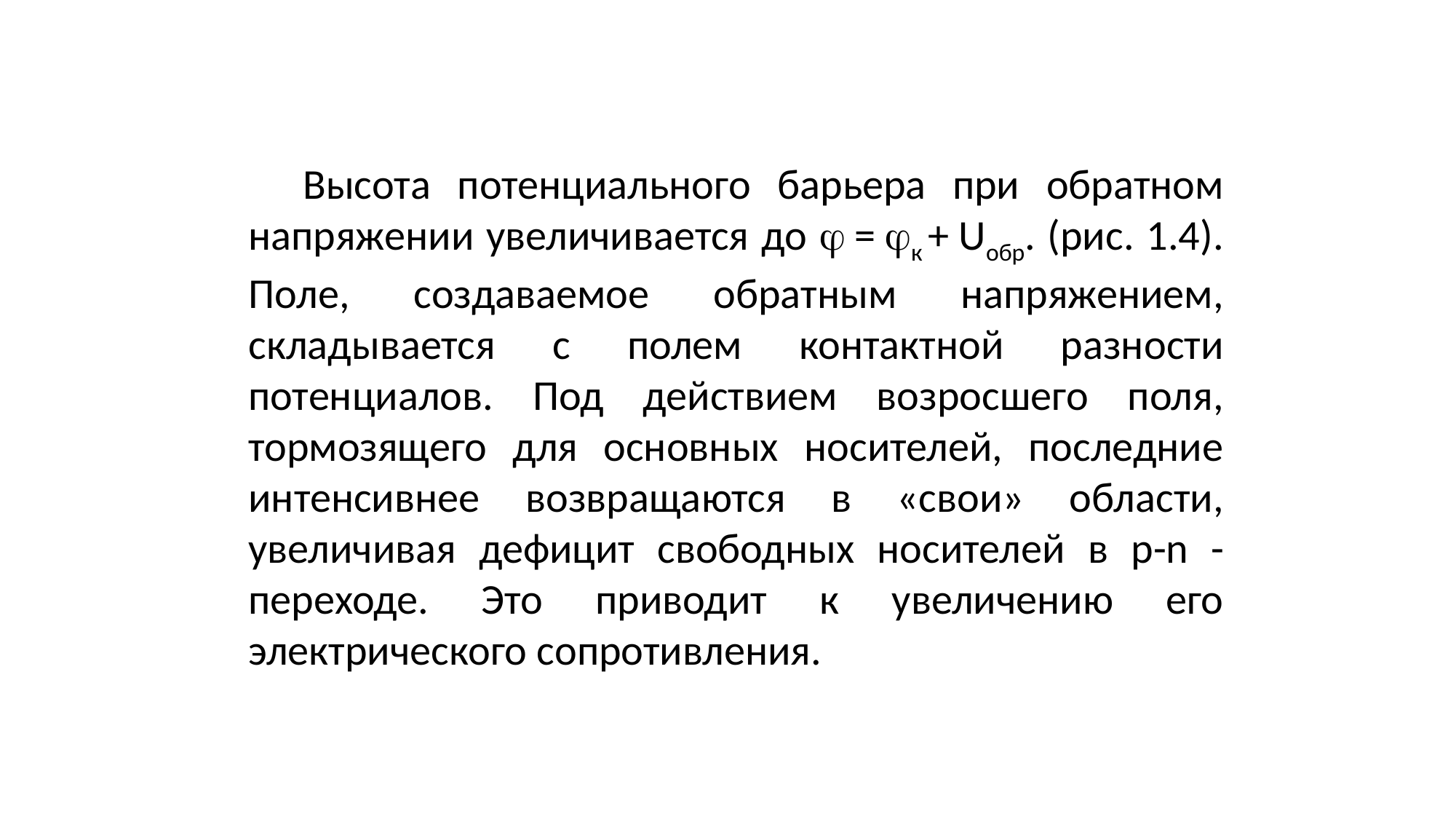

Высота потенциального барьера при обратном напряжении увеличивается до ϕ = ϕк + Uобр. (рис. 1.4). Поле, создаваемое обратным напряжением, складывается с полем контактной разности потенциалов. Под действием возросшего поля, тормозящего для основных носителей, последние интенсивнее возвращаются в «свои» области, увеличивая дефицит свободных носителей в p-n - переходе. Это приводит к увеличению его электрического сопротивления.